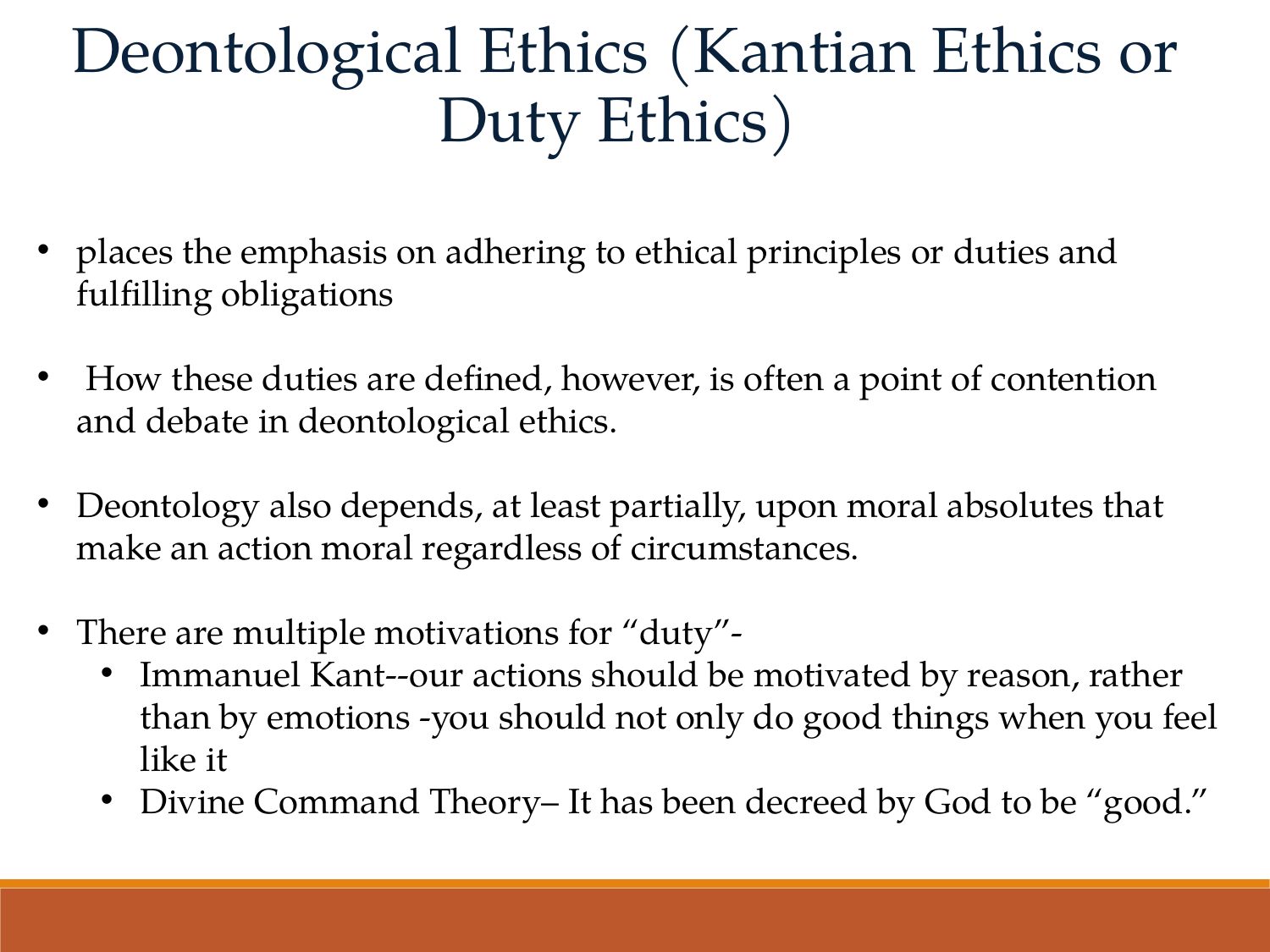

Deontological Ethics (Kantian Ethics or Duty Ethics)
places the emphasis on adhering to ethical principles or duties and fulfilling obligations

 How these duties are defined, however, is often a point of contention and debate in deontological ethics.

Deontology also depends, at least partially, upon moral absolutes that make an action moral regardless of circumstances.

There are multiple motivations for “duty”-
Immanuel Kant--our actions should be motivated by reason, rather than by emotions -you should not only do good things when you feel like it
Divine Command Theory– It has been decreed by God to be “good.”